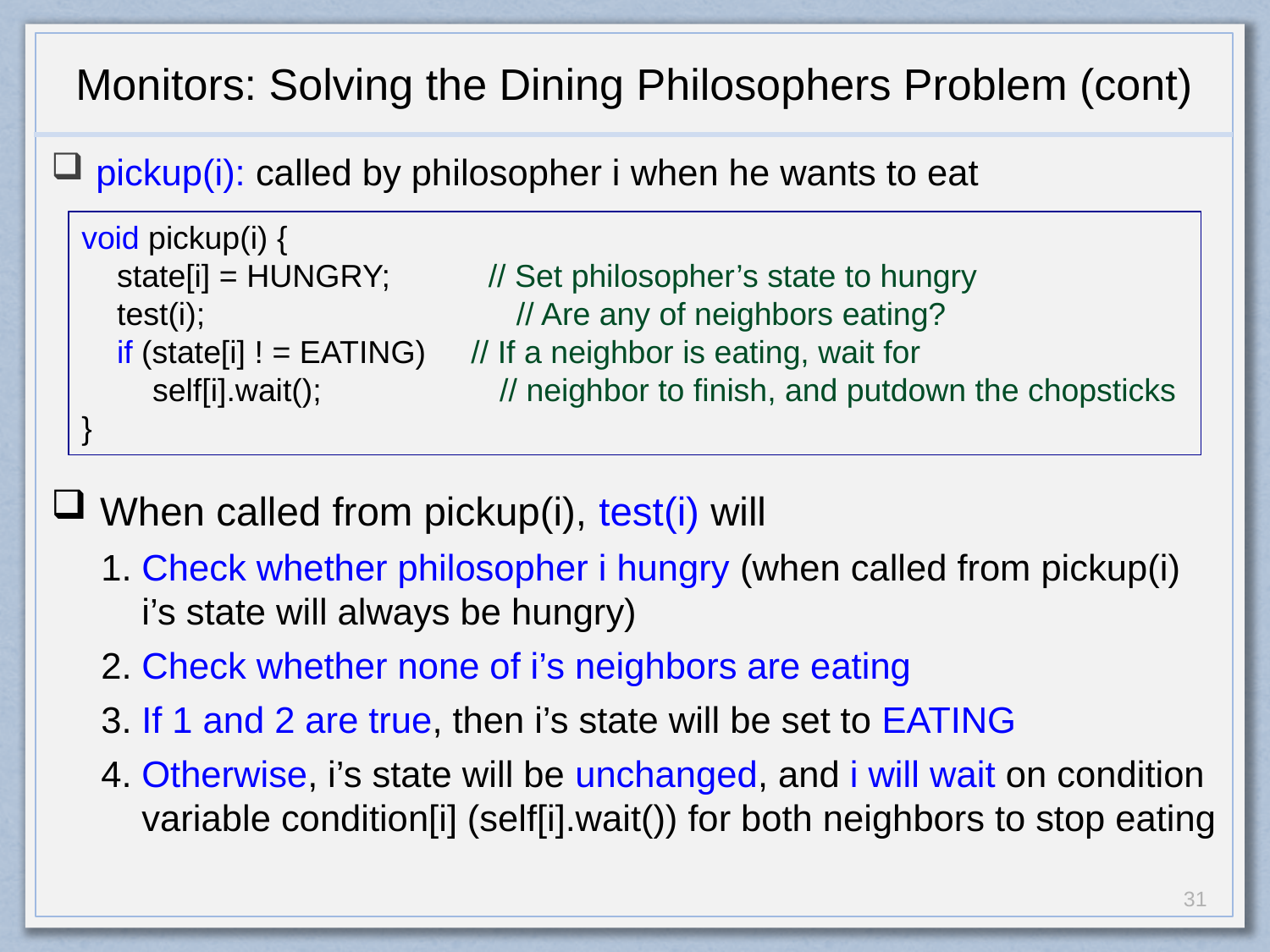

# Monitors: Solving the Dining Philosophers Problem (cont)
pickup(i): called by philosopher i when he wants to eat
void pickup(i) {
    state[i] = HUNGRY;           // Set philosopher’s state to hungry
    test(i);                                   // Are any of neighbors eating?
    if (state[i] ! = EATING)     // If a neighbor is eating, wait for
        self[i].wait();                    // neighbor to finish, and putdown the chopsticks
}
When called from pickup(i), test(i) will
Check whether philosopher i hungry (when called from pickup(i) i’s state will always be hungry)
Check whether none of i’s neighbors are eating
If 1 and 2 are true, then i’s state will be set to EATING
Otherwise, i’s state will be unchanged, and i will wait on condition variable condition[i] (self[i].wait()) for both neighbors to stop eating

31